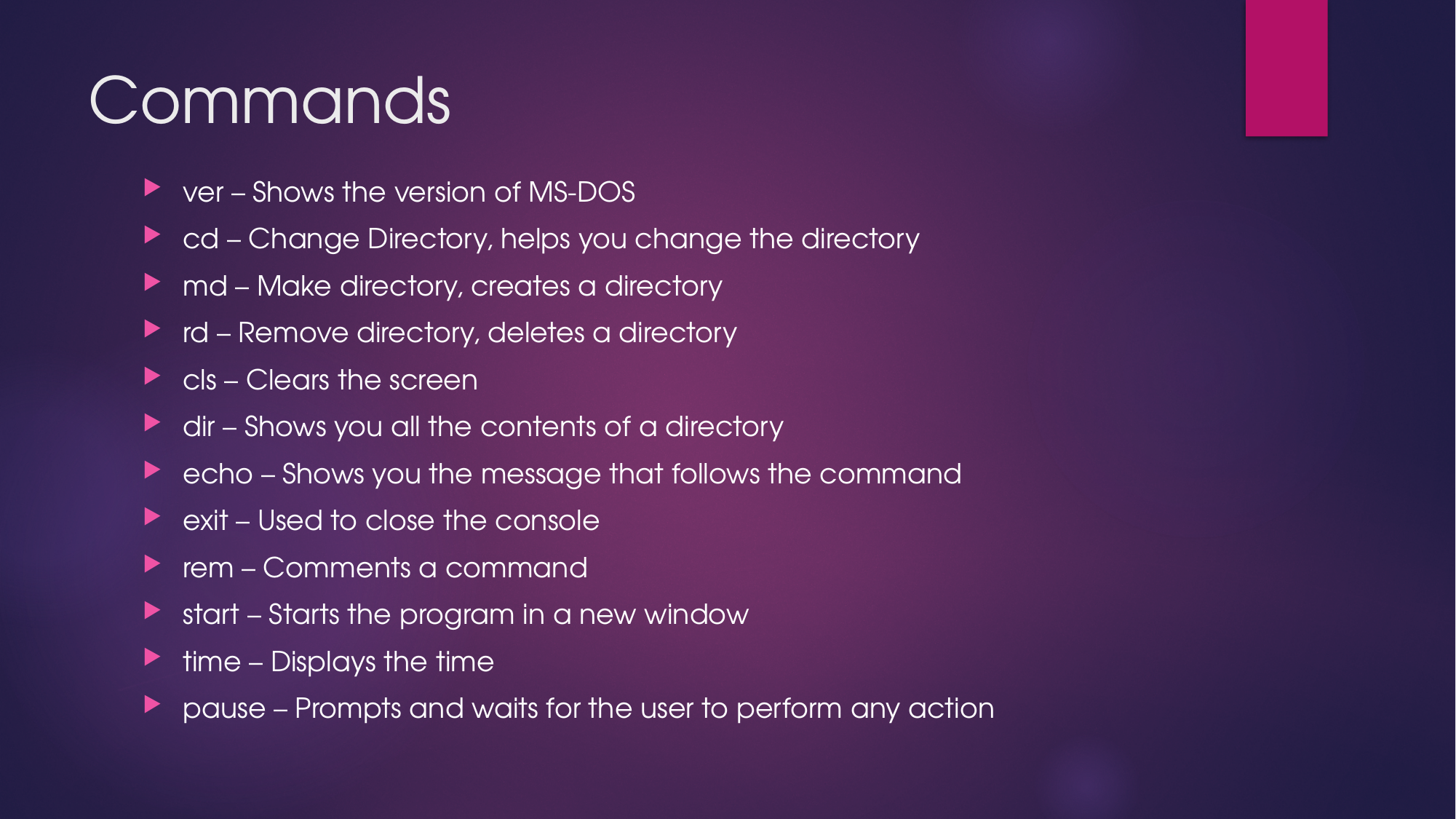

# Commands
ver – Shows the version of MS-DOS
cd – Change Directory, helps you change the directory
md – Make directory, creates a directory
rd – Remove directory, deletes a directory
cls – Clears the screen
dir – Shows you all the contents of a directory
echo – Shows you the message that follows the command
exit – Used to close the console
rem – Comments a command
start – Starts the program in a new window
time – Displays the time
pause – Prompts and waits for the user to perform any action